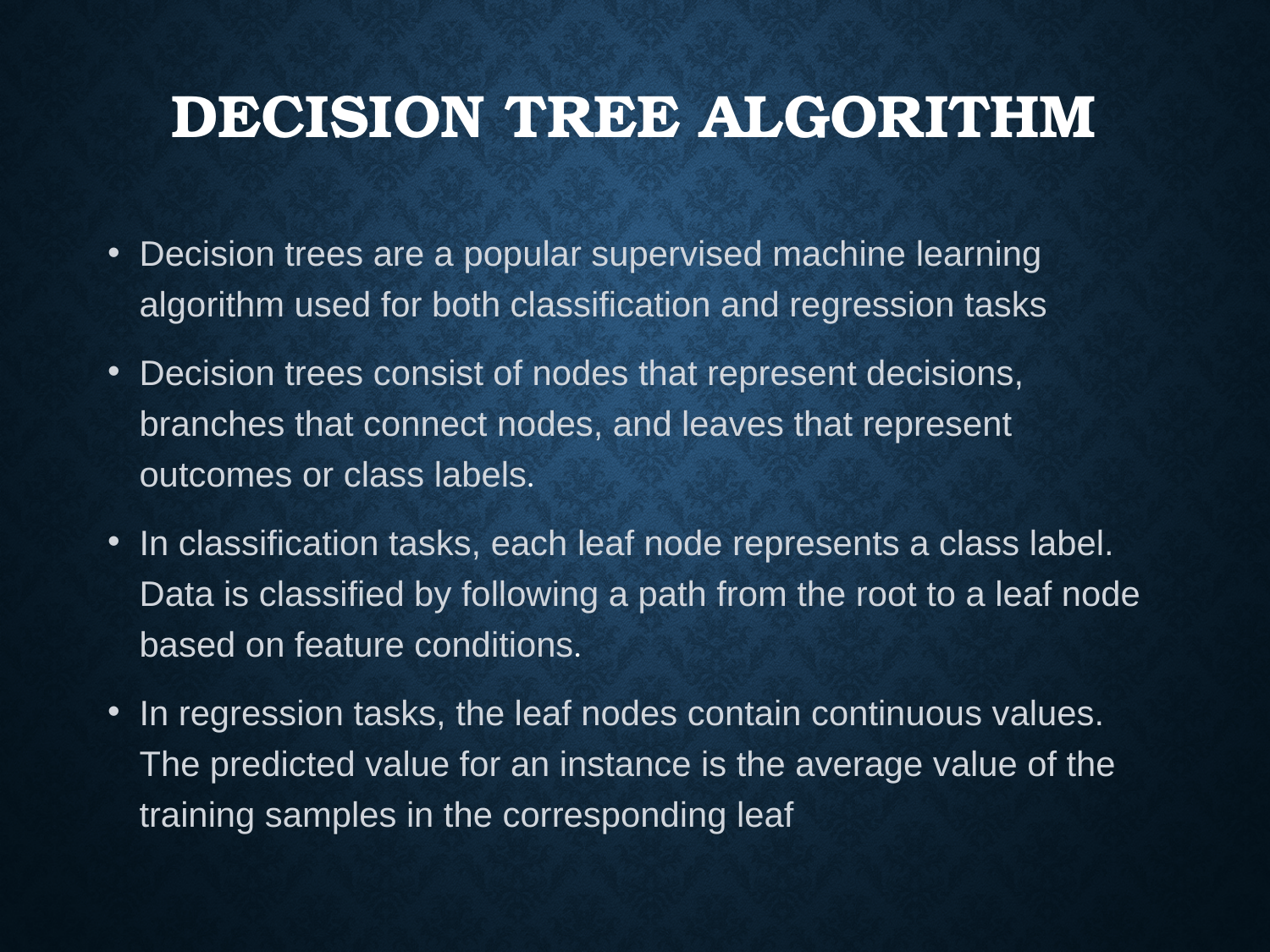

# Decision Tree Algorithm
Decision trees are a popular supervised machine learning algorithm used for both classification and regression tasks
Decision trees consist of nodes that represent decisions, branches that connect nodes, and leaves that represent outcomes or class labels.
In classification tasks, each leaf node represents a class label. Data is classified by following a path from the root to a leaf node based on feature conditions.
In regression tasks, the leaf nodes contain continuous values. The predicted value for an instance is the average value of the training samples in the corresponding leaf